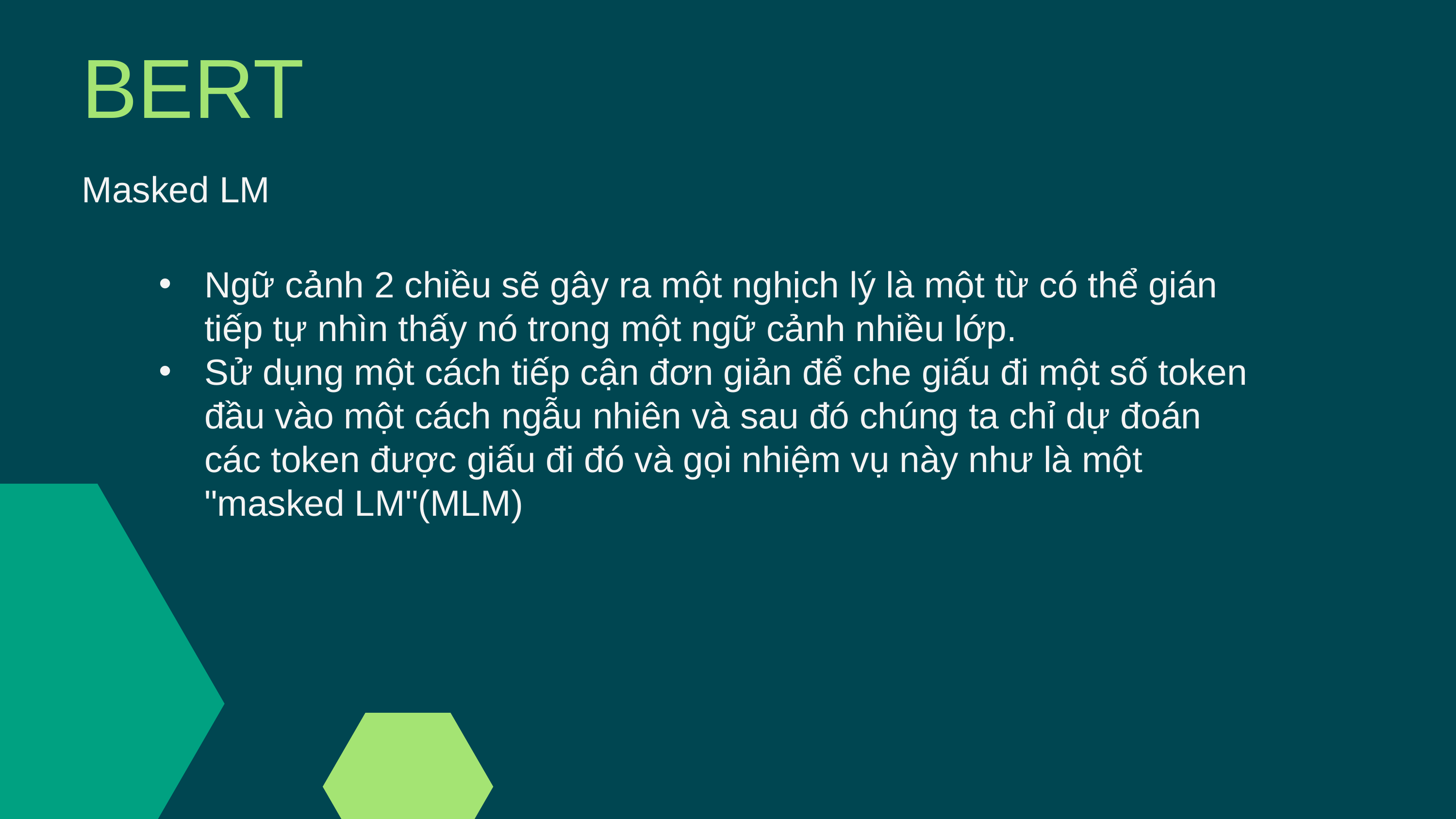

BERT
Masked LM

Ngữ cảnh 2 chiều sẽ gây ra một nghịch lý là một từ có thể gián tiếp tự nhìn thấy nó trong một ngữ cảnh nhiều lớp.
Sử dụng một cách tiếp cận đơn giản để che giấu đi một số token đầu vào một cách ngẫu nhiên và sau đó chúng ta chỉ dự đoán các token được giấu đi đó và gọi nhiệm vụ này như là một "masked LM"(MLM)